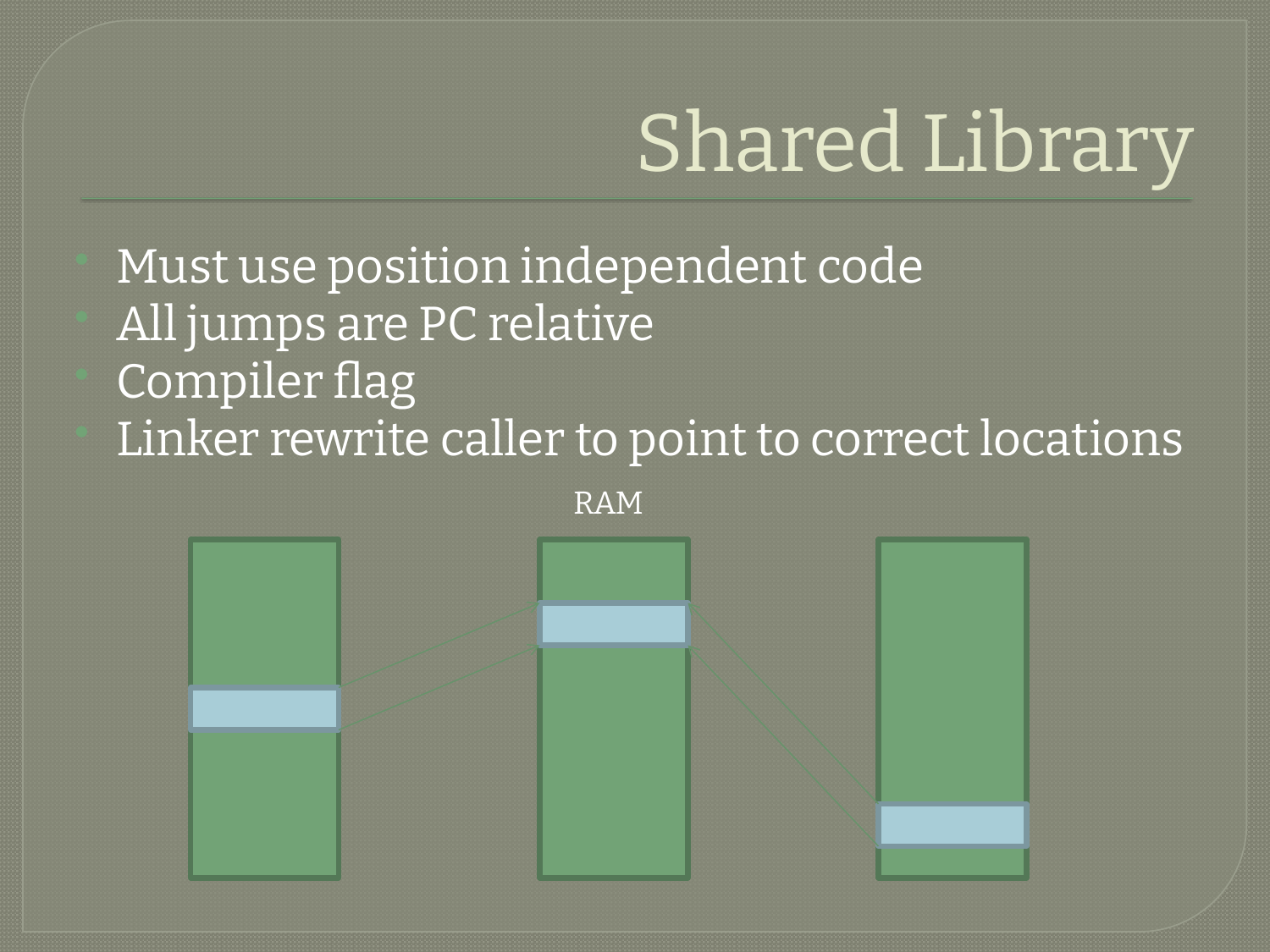

# Shared Library
Must use position independent code
All jumps are PC relative
Compiler flag
Linker rewrite caller to point to correct locations
RAM